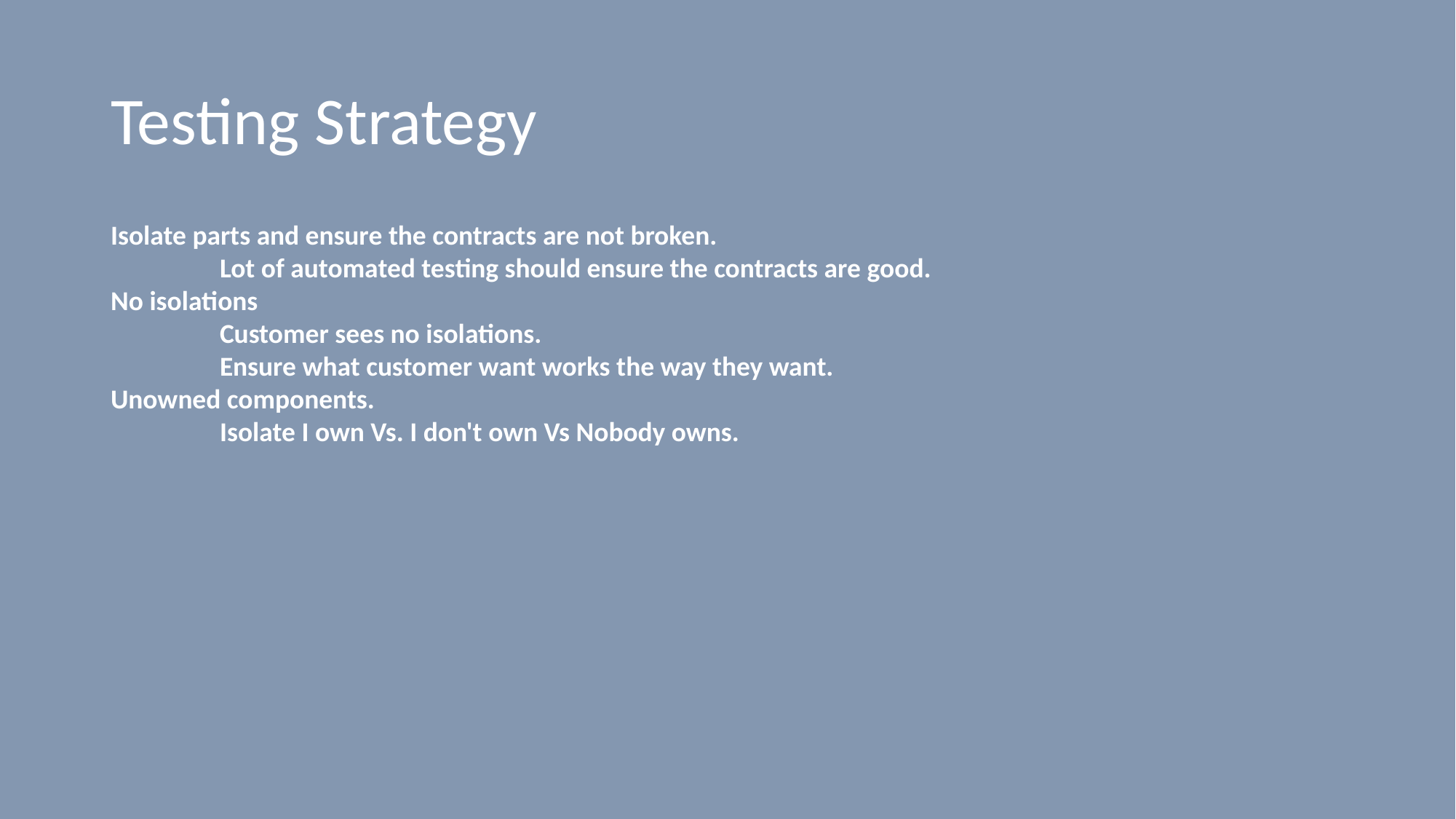

# Testing Strategy
Isolate parts and ensure the contracts are not broken.
	Lot of automated testing should ensure the contracts are good.
No isolations
	Customer sees no isolations.
	Ensure what customer want works the way they want.
Unowned components.
	Isolate I own Vs. I don't own Vs Nobody owns.